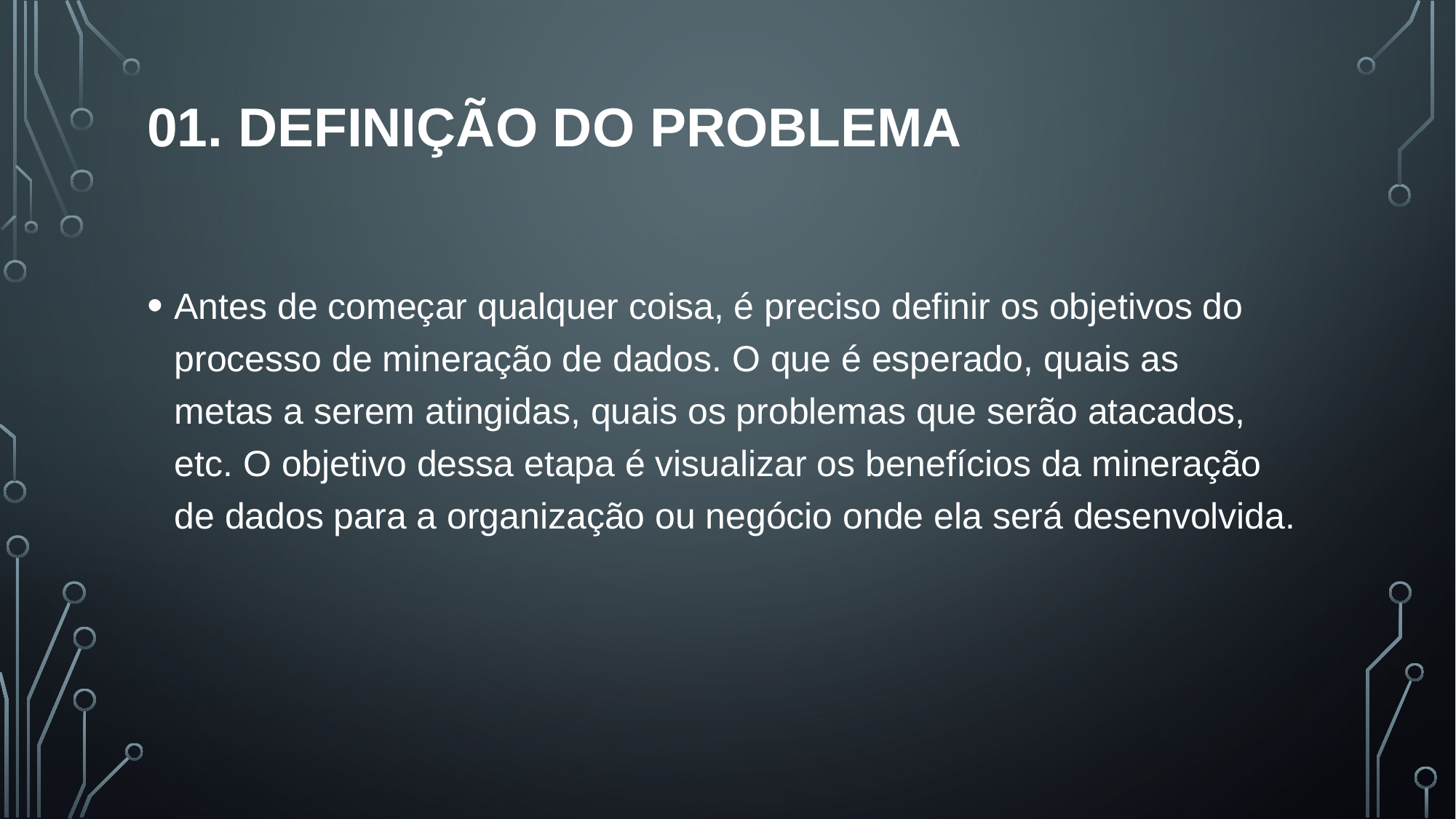

# 01. Definição do problema
Antes de começar qualquer coisa, é preciso definir os objetivos do processo de mineração de dados. O que é esperado, quais as metas a serem atingidas, quais os problemas que serão atacados, etc. O objetivo dessa etapa é visualizar os benefícios da mineração de dados para a organização ou negócio onde ela será desenvolvida.